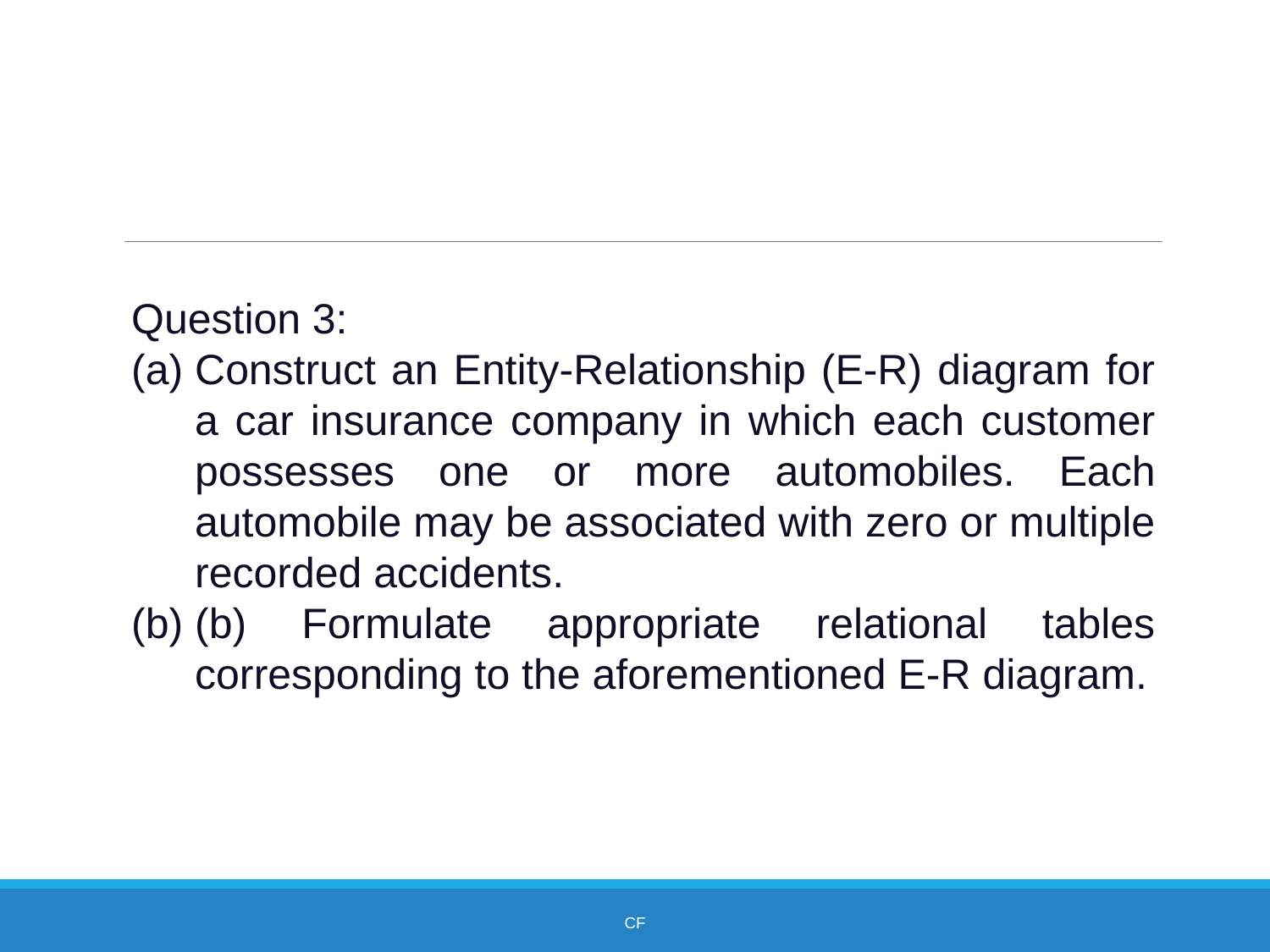

Question 3:
Construct an Entity-Relationship (E-R) diagram for a car insurance company in which each customer possesses one or more automobiles. Each automobile may be associated with zero or multiple recorded accidents.
(b) Formulate appropriate relational tables corresponding to the aforementioned E-R diagram.

CF
39